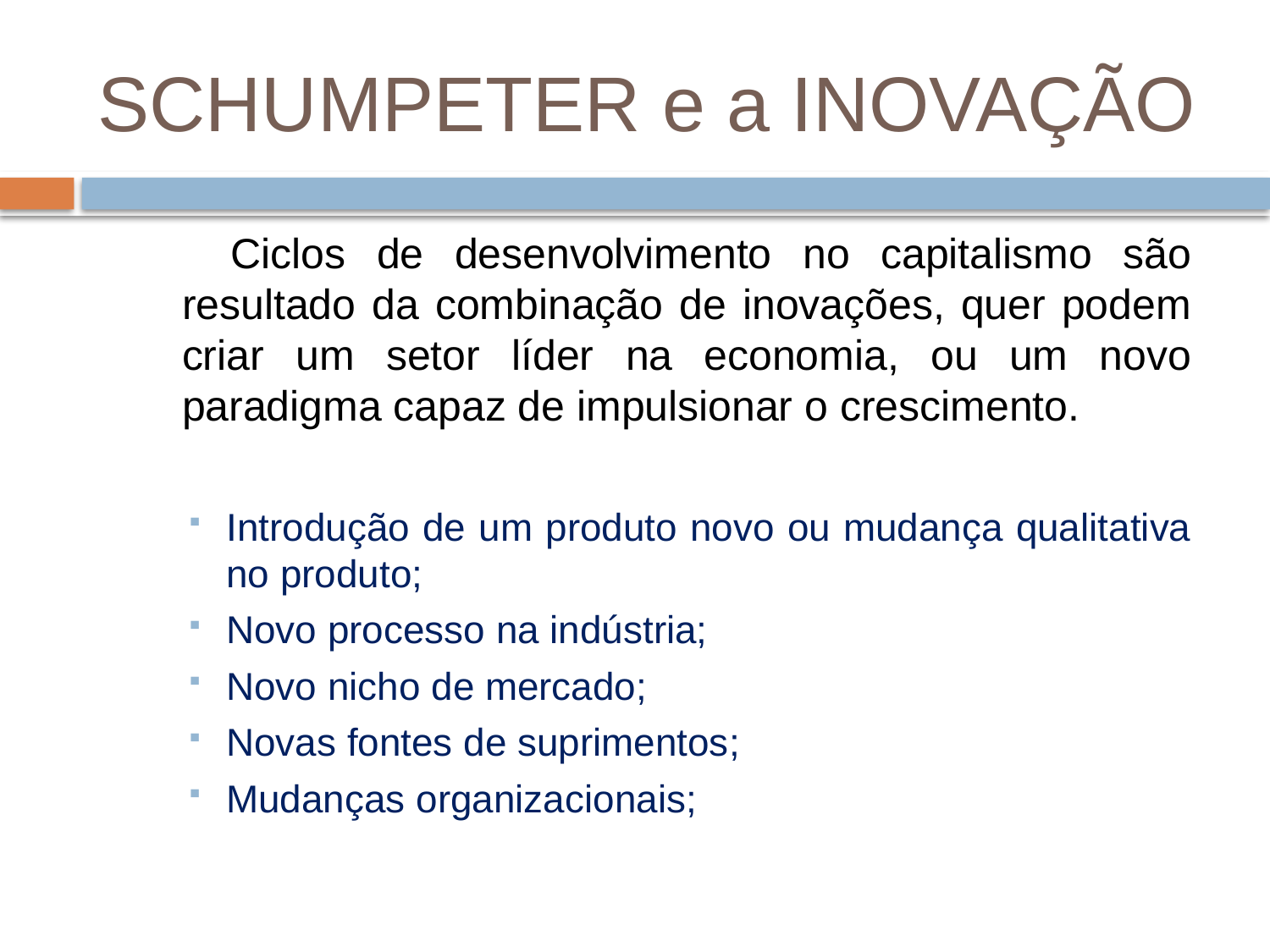

# SCHUMPETER e a INOVAÇÃO
   Ciclos de desenvolvimento no capitalismo são resultado da combinação de inovações, quer podem criar um setor líder na economia, ou um novo paradigma capaz de impulsionar o crescimento.

Introdução de um produto novo ou mudança qualitativa no produto;
Novo processo na indústria;
Novo nicho de mercado;
Novas fontes de suprimentos;
Mudanças organizacionais;